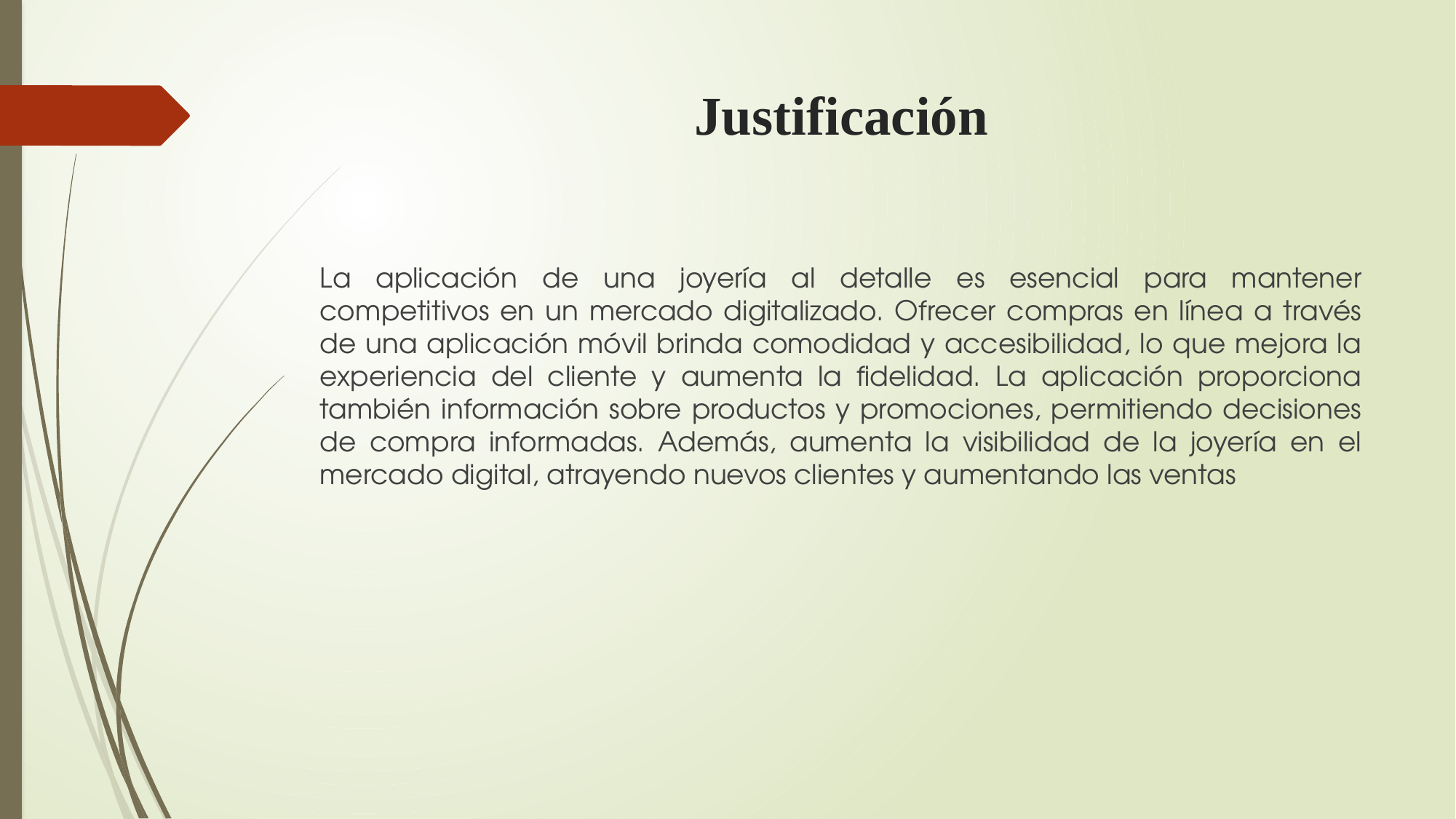

# Justificación
La aplicación de una joyería al detalle es esencial para mantener competitivos en un mercado digitalizado. Ofrecer compras en línea a través de una aplicación móvil brinda comodidad y accesibilidad, lo que mejora la experiencia del cliente y aumenta la fidelidad. La aplicación proporciona también información sobre productos y promociones, permitiendo decisiones de compra informadas. Además, aumenta la visibilidad de la joyería en el mercado digital, atrayendo nuevos clientes y aumentando las ventas